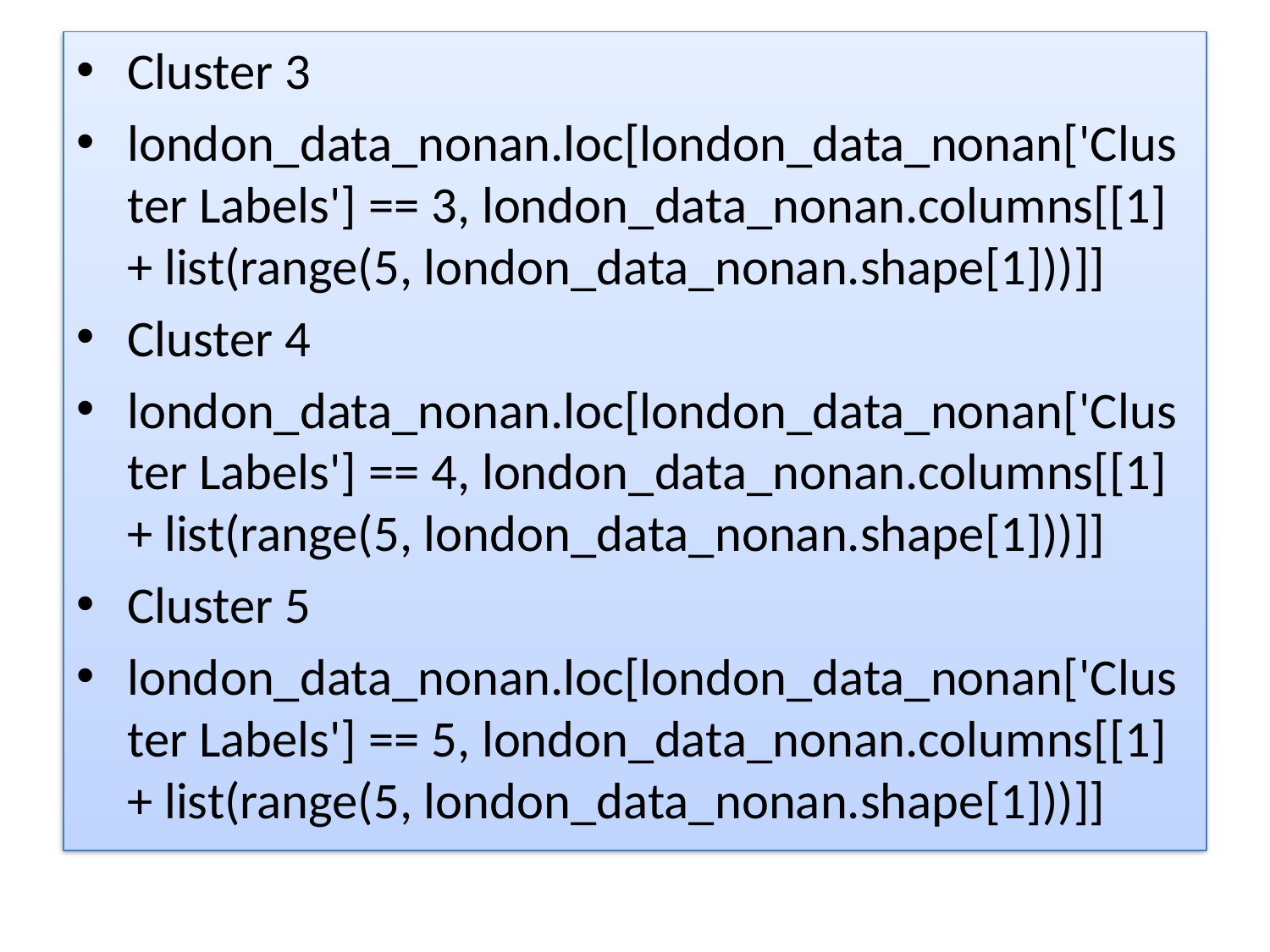

Cluster 3
london_data_nonan.loc[london_data_nonan['Cluster Labels'] == 3, london_data_nonan.columns[[1] + list(range(5, london_data_nonan.shape[1]))]]
Cluster 4
london_data_nonan.loc[london_data_nonan['Cluster Labels'] == 4, london_data_nonan.columns[[1] + list(range(5, london_data_nonan.shape[1]))]]
Cluster 5
london_data_nonan.loc[london_data_nonan['Cluster Labels'] == 5, london_data_nonan.columns[[1] + list(range(5, london_data_nonan.shape[1]))]]